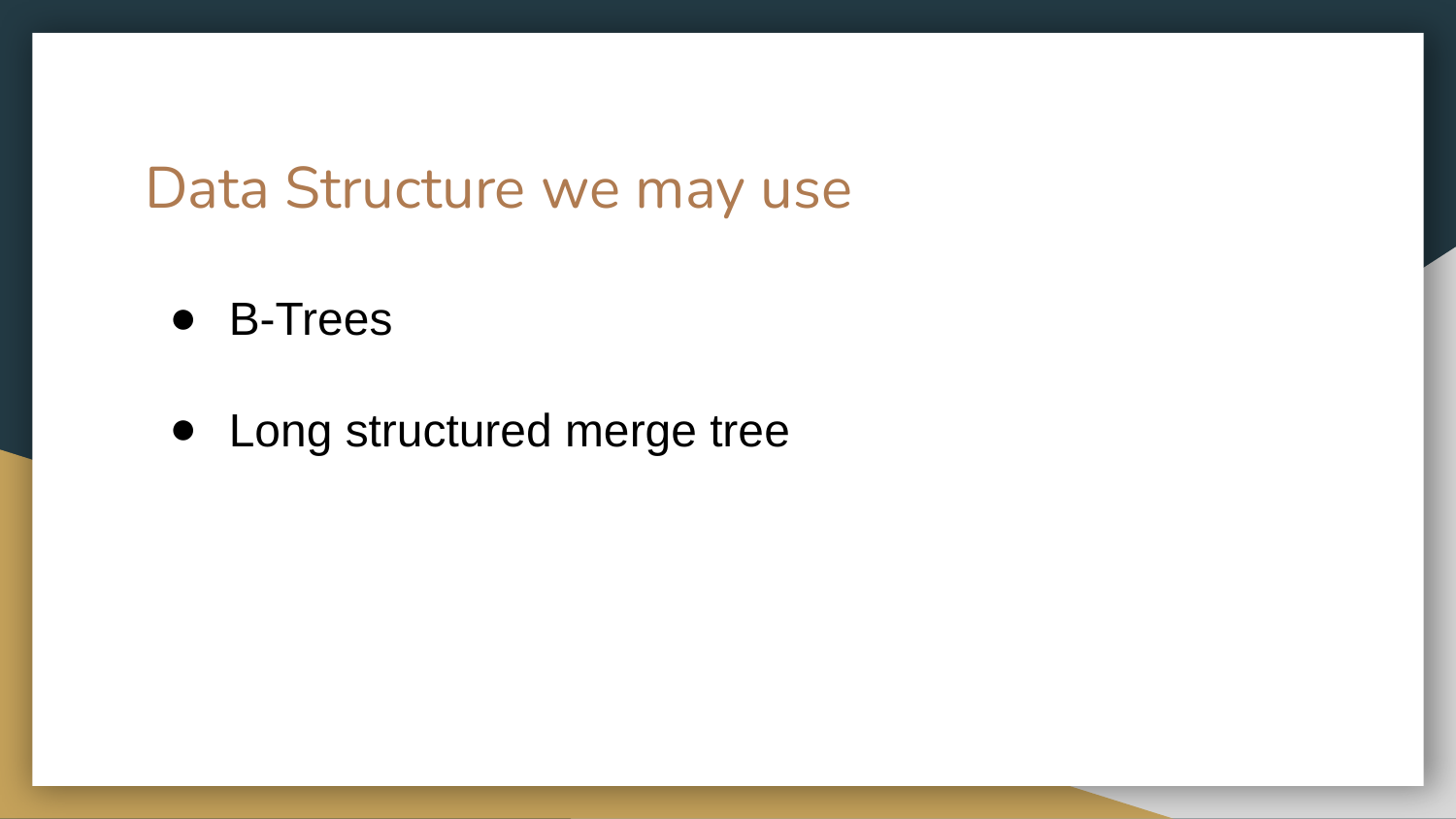

# Data Structure we may use
B-Trees

Long structured merge tree